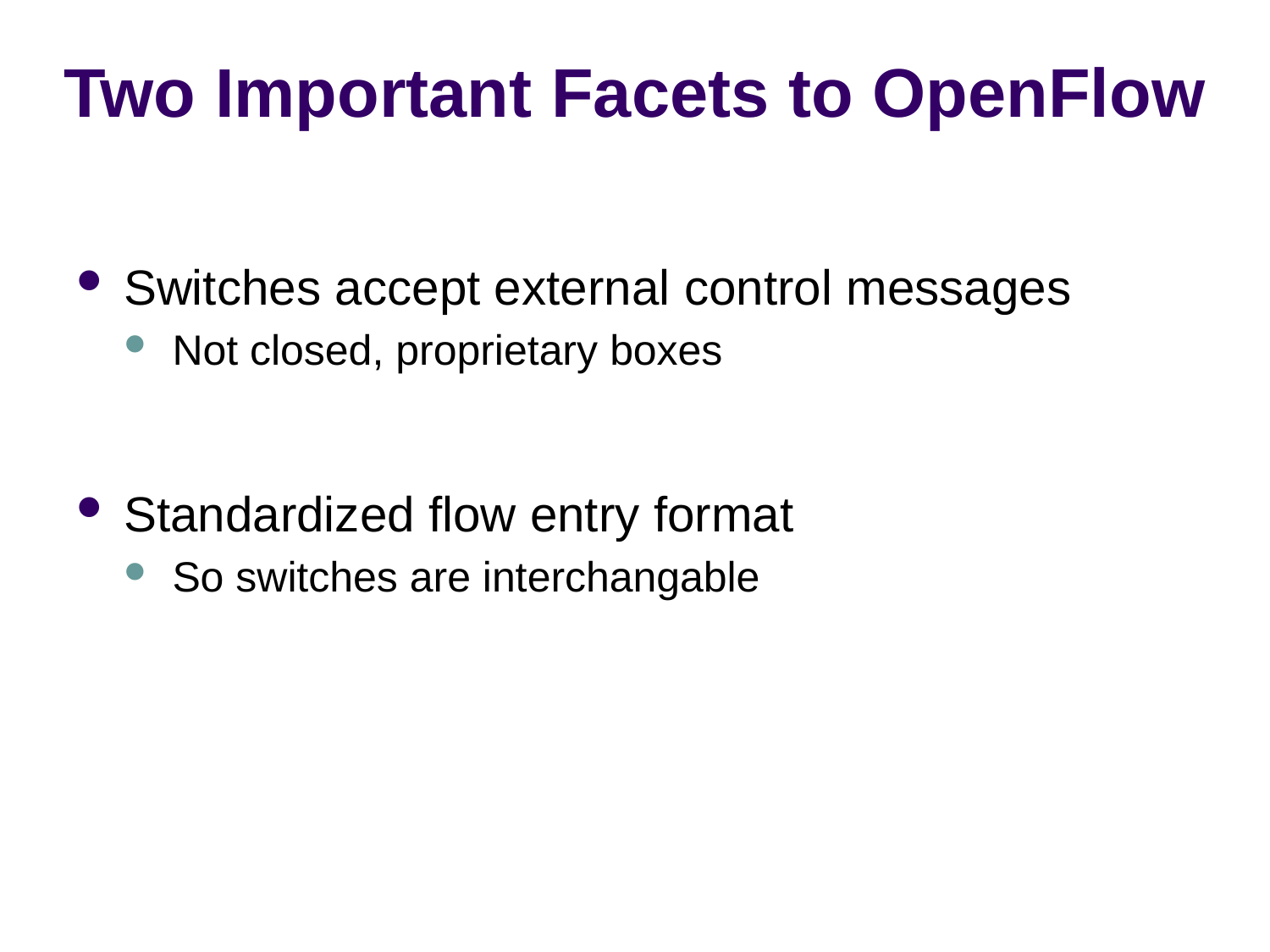

# Two Important Facets to OpenFlow

Switches accept external control messages
Not closed, proprietary boxes

Standardized flow entry format
So switches are interchangable